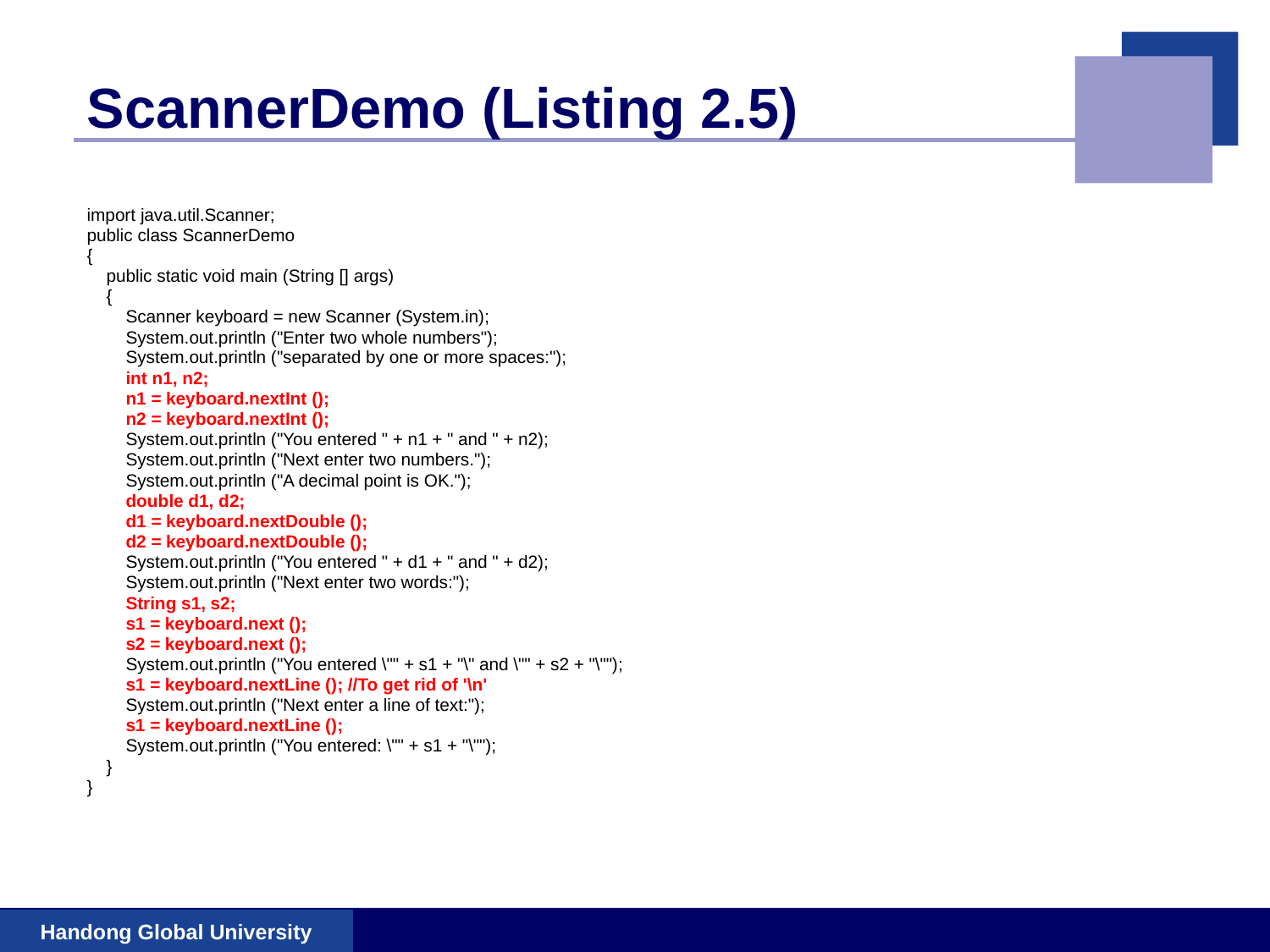

# ScannerDemo (Listing 2.5)
import java.util.Scanner;
public class ScannerDemo
{
    public static void main (String [] args)
    {
        Scanner keyboard = new Scanner (System.in);
        System.out.println ("Enter two whole numbers");
        System.out.println ("separated by one or more spaces:");
        int n1, n2;
        n1 = keyboard.nextInt ();
        n2 = keyboard.nextInt ();
        System.out.println ("You entered " + n1 + " and " + n2);
        System.out.println ("Next enter two numbers.");
        System.out.println ("A decimal point is OK.");
        double d1, d2;
        d1 = keyboard.nextDouble ();
        d2 = keyboard.nextDouble ();
        System.out.println ("You entered " + d1 + " and " + d2);
        System.out.println ("Next enter two words:");
        String s1, s2;
        s1 = keyboard.next ();
        s2 = keyboard.next ();
        System.out.println ("You entered \"" + s1 + "\" and \"" + s2 + "\"");
        s1 = keyboard.nextLine (); //To get rid of '\n'
        System.out.println ("Next enter a line of text:");
        s1 = keyboard.nextLine ();
        System.out.println ("You entered: \"" + s1 + "\"");
    }
}